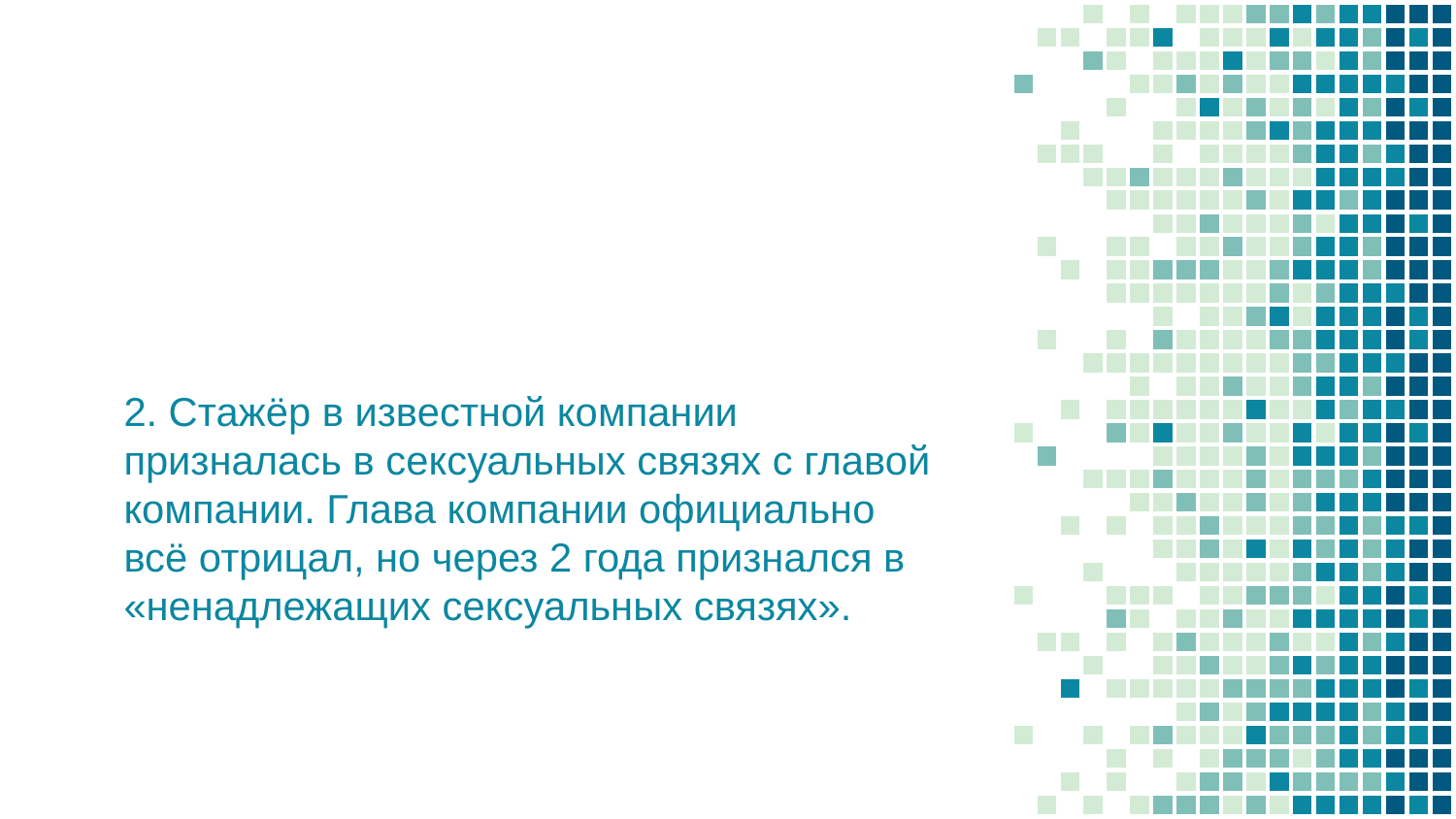

# 2. Стажёр в известной компании призналась в сексуальных связях с главой компании. Глава компании официально всё отрицал, но через 2 года признался в «ненадлежащих сексуальных связях».